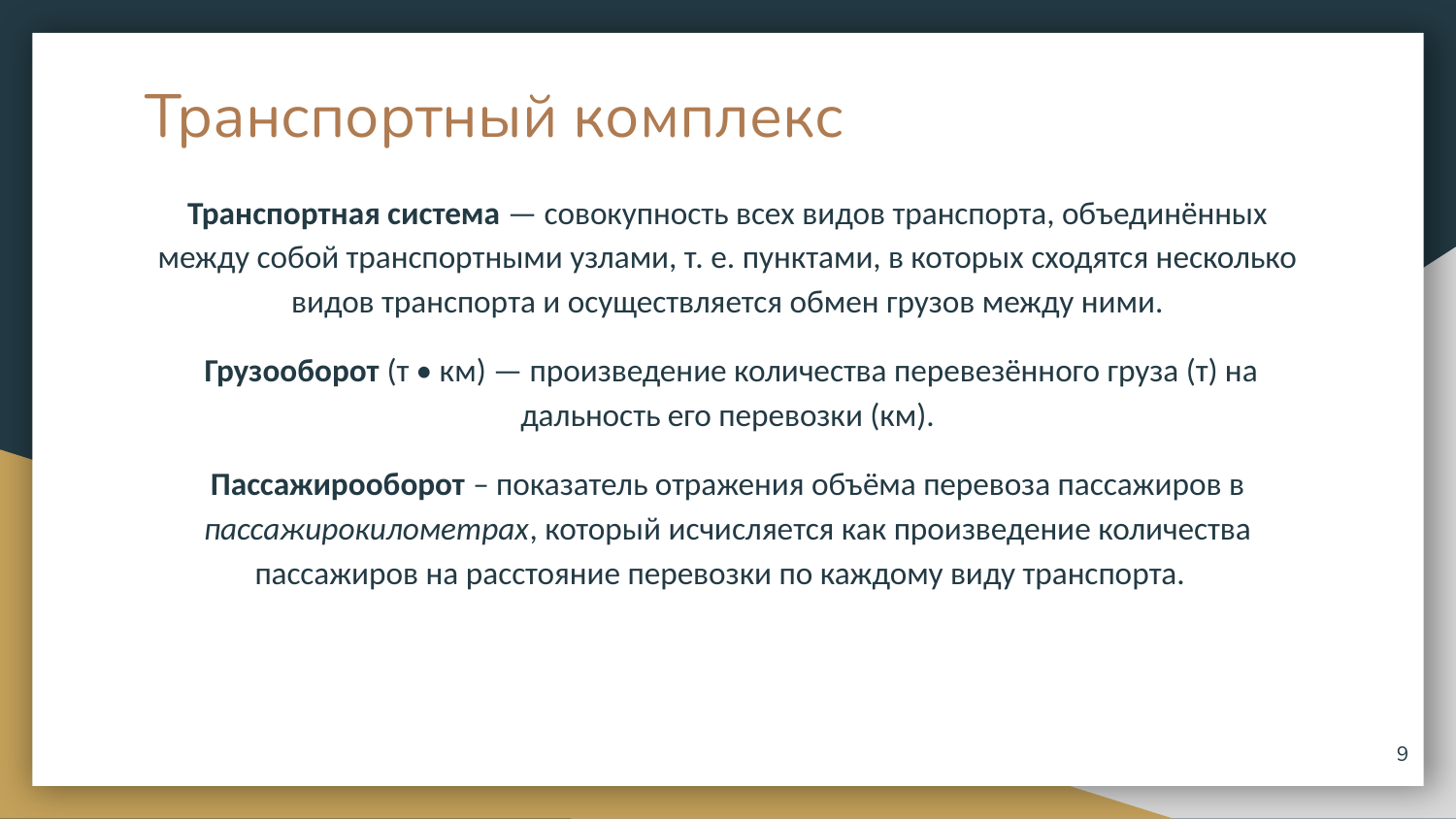

# Транспортный комплекс
Транспортная система — совокупность всех видов транспорта, объединённых между собой транспортными узлами, т. е. пунктами, в которых сходятся несколько видов транспорта и осуществляется обмен грузов между ними.
 Грузооборот (т • км) — произведение количества перевезённого груза (т) на дальность его перевозки (км).
Пассажирооборот – показатель отражения объёма перевоза пассажиров в пассажирокилометрах, который исчисляется как произведение количества пассажиров на расстояние перевозки по каждому виду транспорта.

9